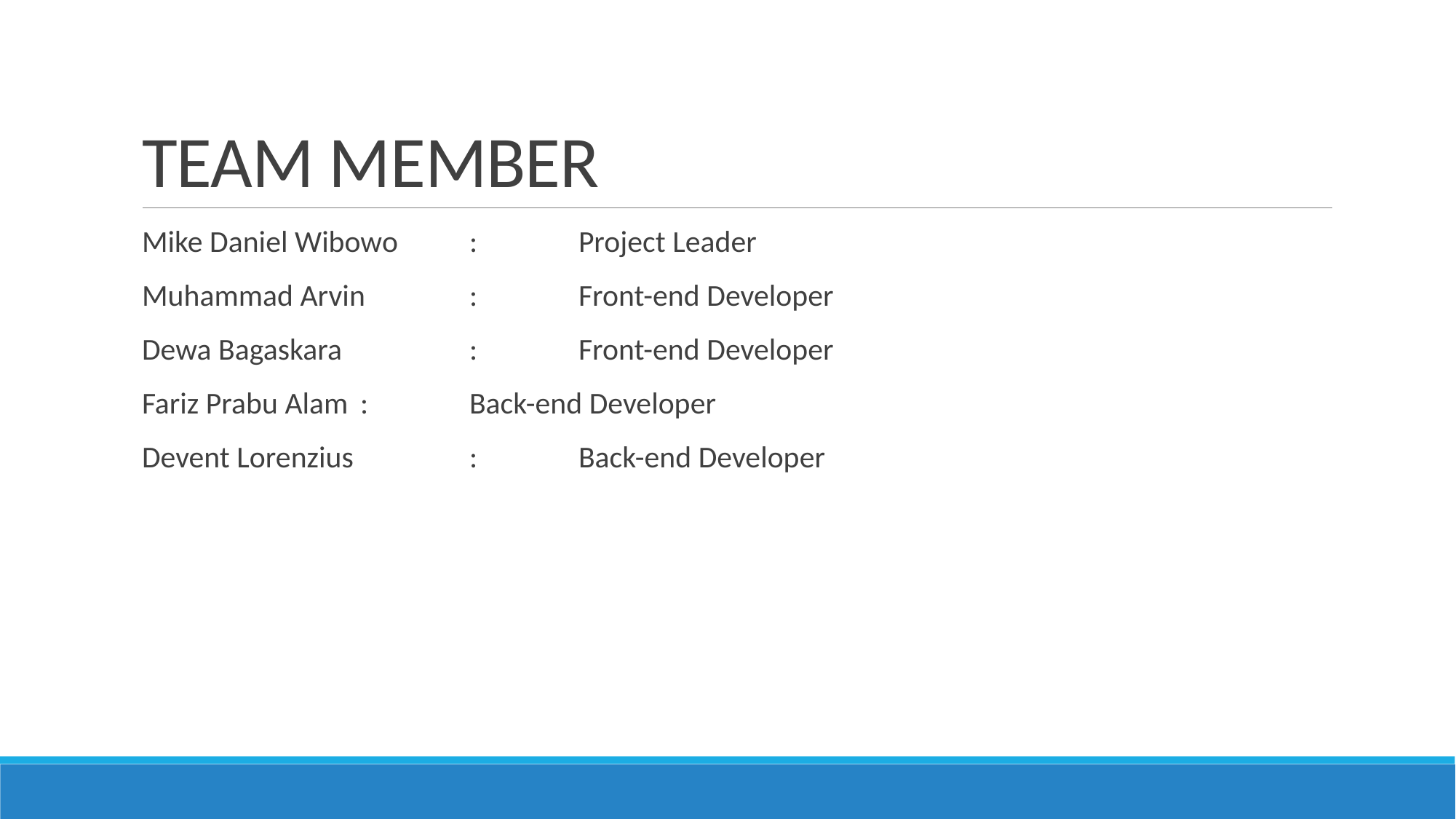

# TEAM MEMBER
Mike Daniel Wibowo	:	Project Leader
Muhammad Arvin	: 	Front-end Developer
Dewa Bagaskara 		: 	Front-end Developer
Fariz Prabu Alam 	: 	Back-end Developer
Devent Lorenzius 	: 	Back-end Developer